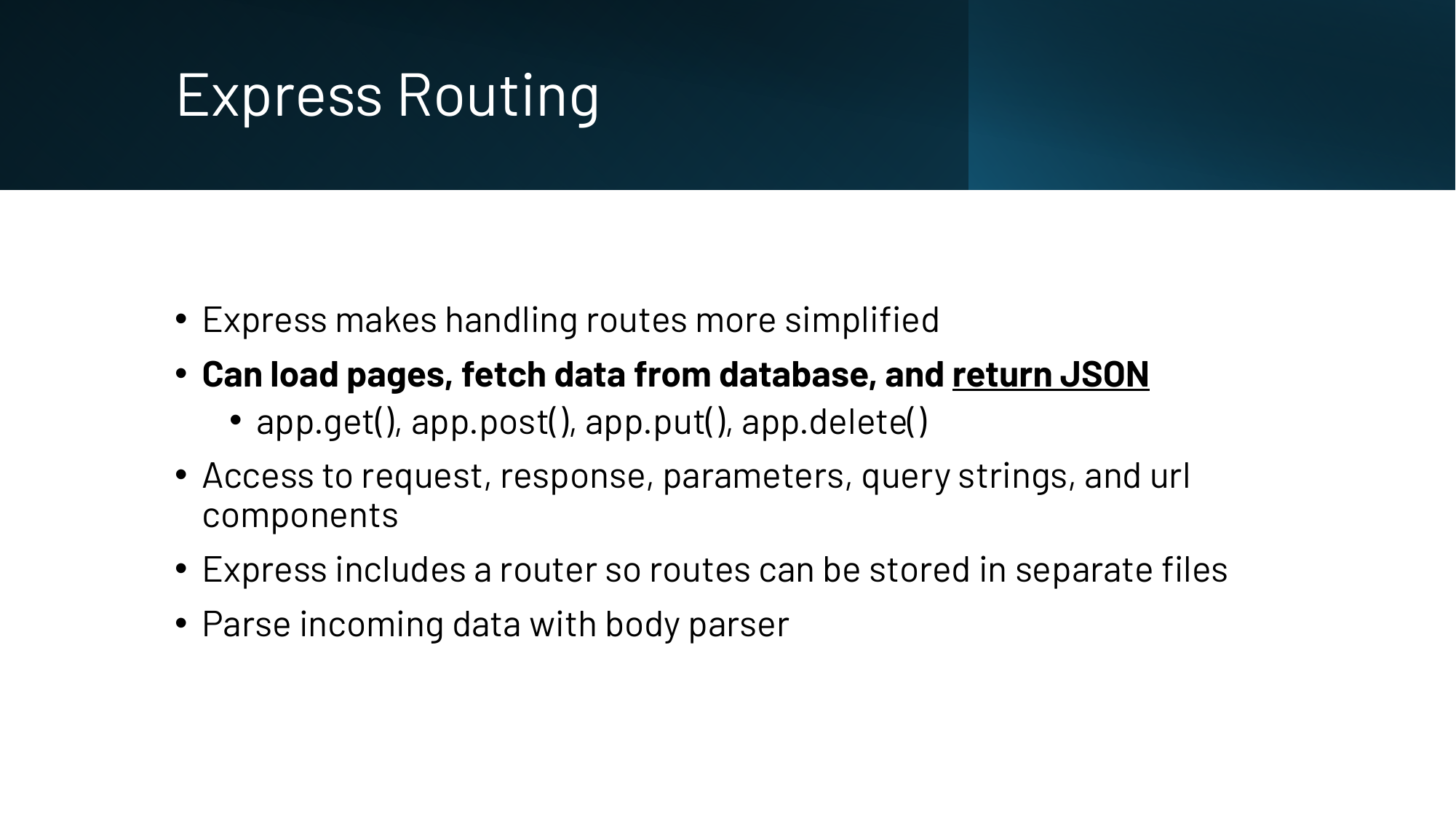

# Express Routing
Express makes handling routes more simplified
Can load pages, fetch data from database, and return JSON
app.get(), app.post(), app.put(), app.delete()
Access to request, response, parameters, query strings, and url components
Express includes a router so routes can be stored in separate files
Parse incoming data with body parser